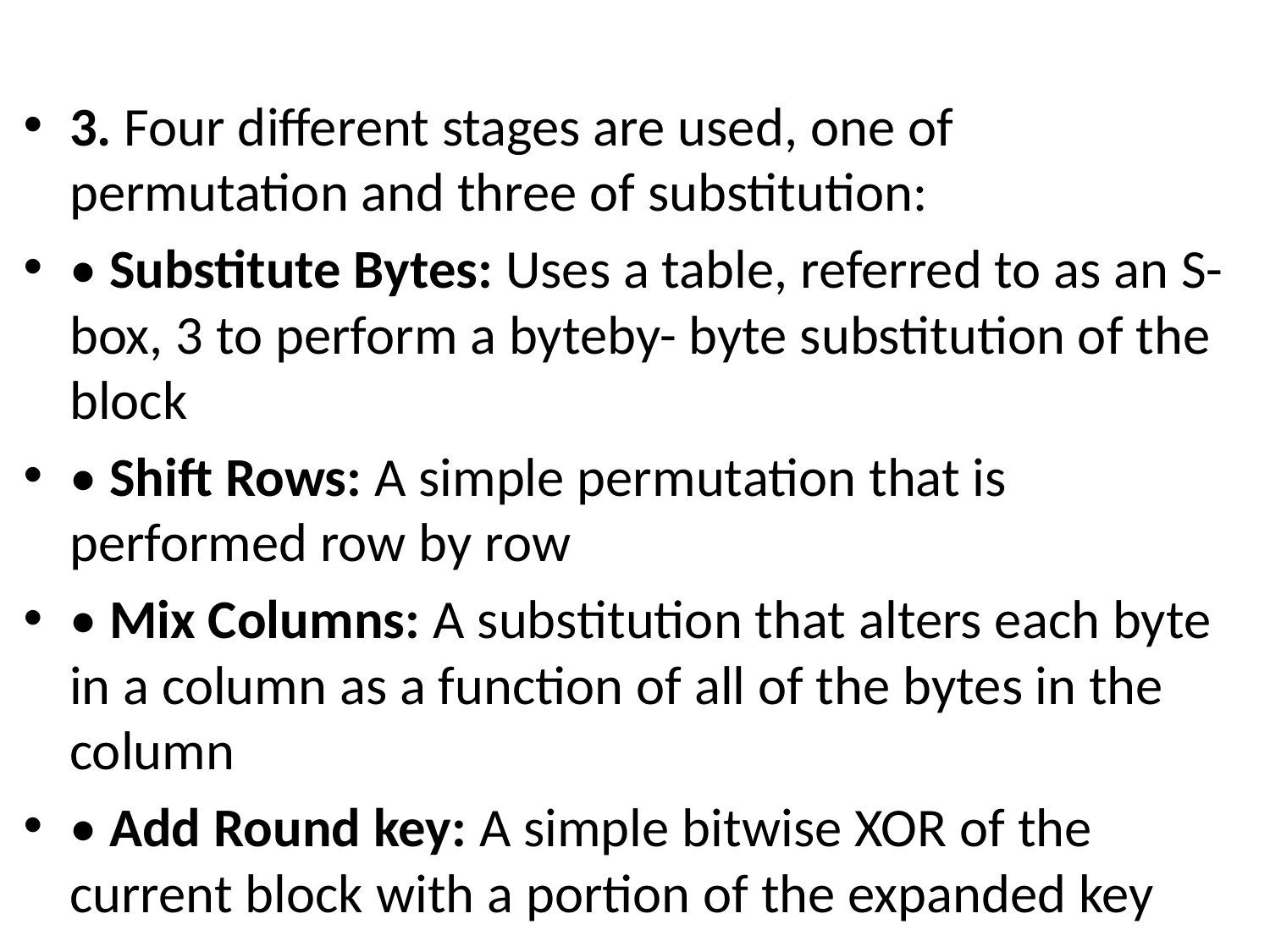

#
3. Four different stages are used, one of permutation and three of substitution:
• Substitute Bytes: Uses a table, referred to as an S-box, 3 to perform a byteby- byte substitution of the block
• Shift Rows: A simple permutation that is performed row by row
• Mix Columns: A substitution that alters each byte in a column as a function of all of the bytes in the column
• Add Round key: A simple bitwise XOR of the current block with a portion of the expanded key